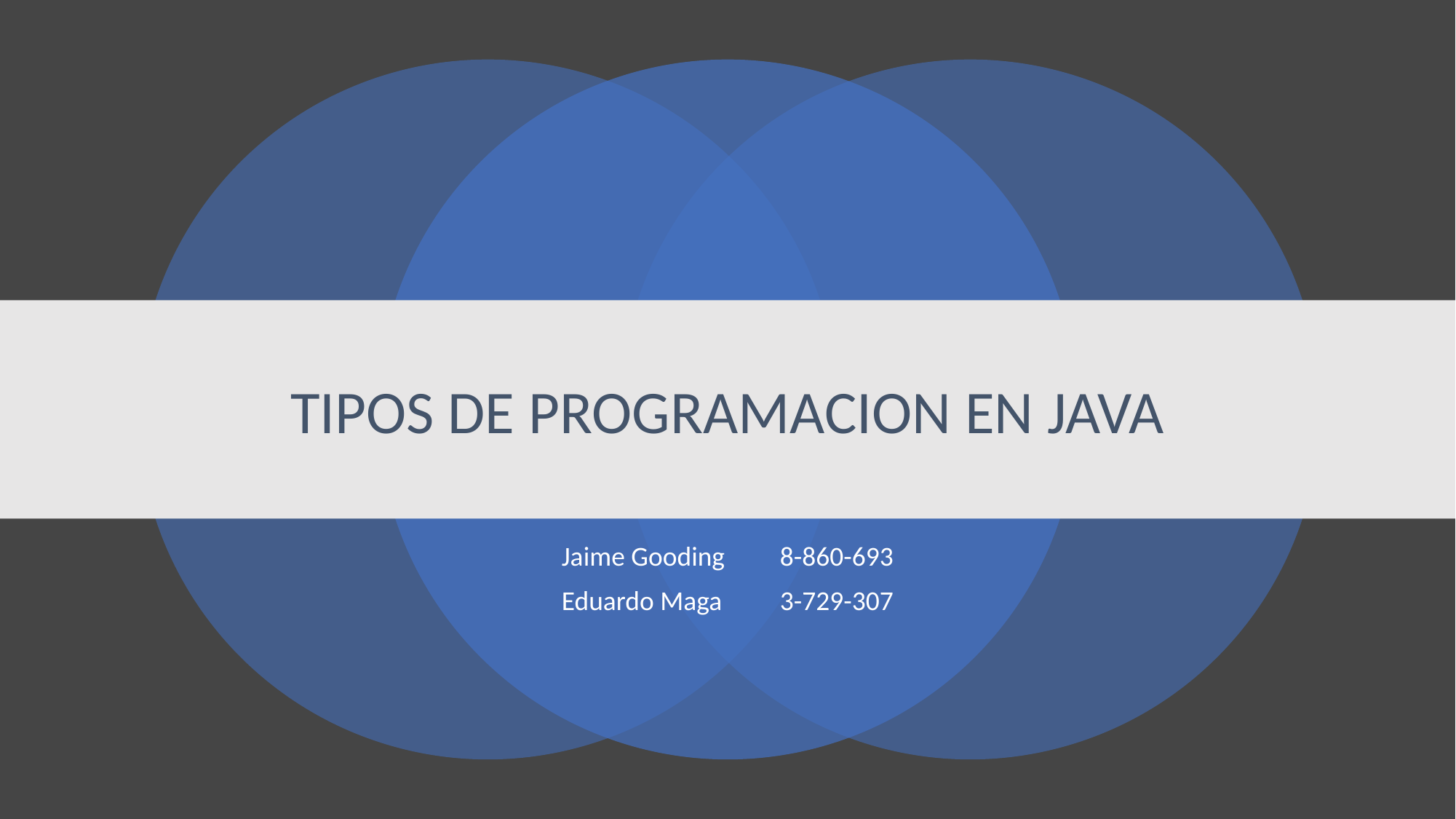

# TIPOS DE PROGRAMACION EN JAVA
Jaime Gooding	8-860-693
Eduardo Maga	3-729-307